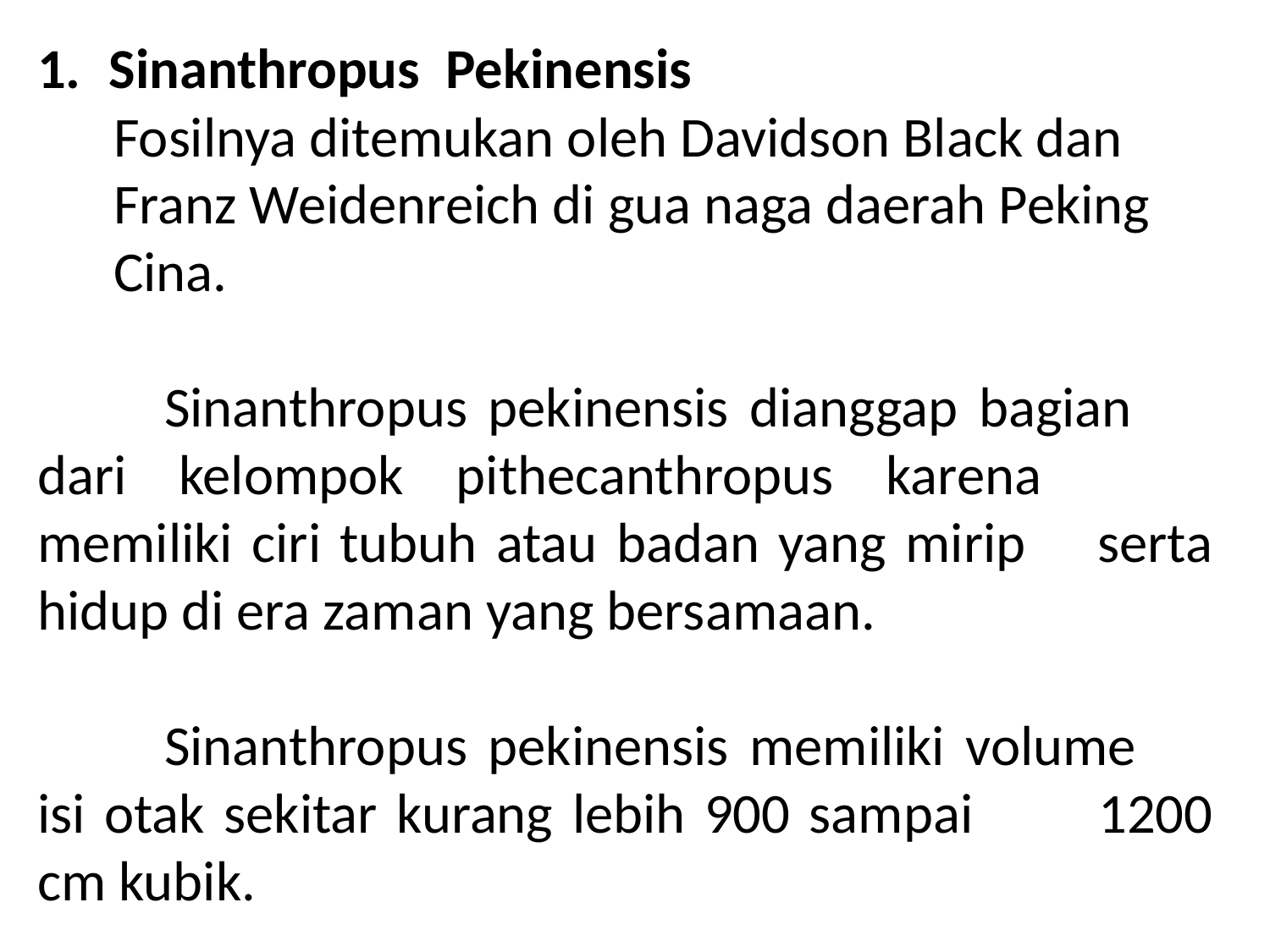

Sinanthropus  Pekinensis
      Fosilnya ditemukan oleh Davidson Black dan
      Franz Weidenreich di gua naga daerah Peking
      Cina.

	Sinanthropus pekinensis dianggap bagian 	dari kelompok pithecanthropus karena 	memiliki ciri tubuh atau badan yang mirip 	serta hidup di era zaman yang bersamaan.

	Sinanthropus pekinensis memiliki volume 	isi otak sekitar kurang lebih 900 sampai 	1200 cm kubik.